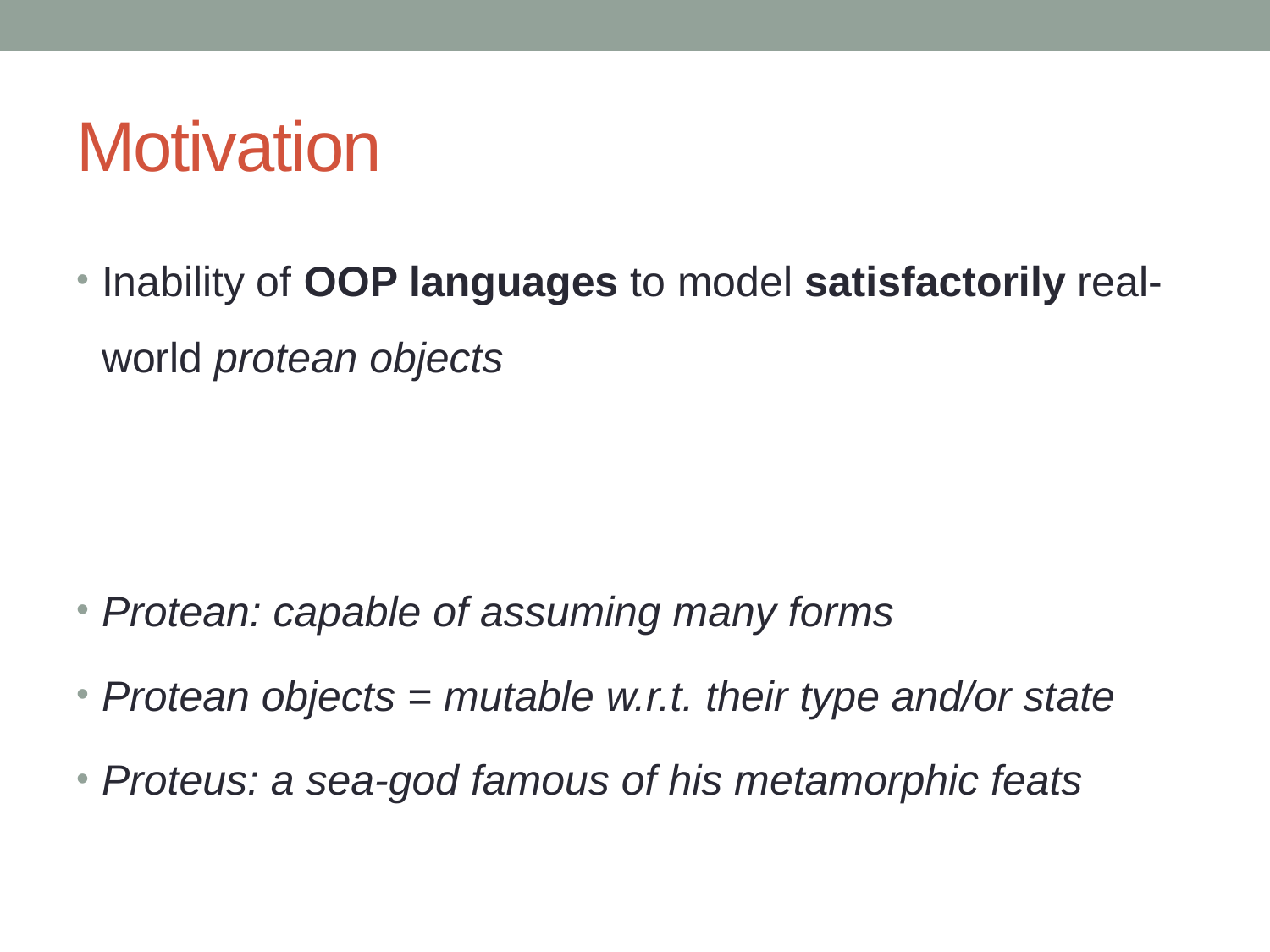

# Motivation
Inability of OOP languages to model satisfactorily real-world protean objects

Protean: capable of assuming many forms
Protean objects = mutable w.r.t. their type and/or state
Proteus: a sea-god famous of his metamorphic feats